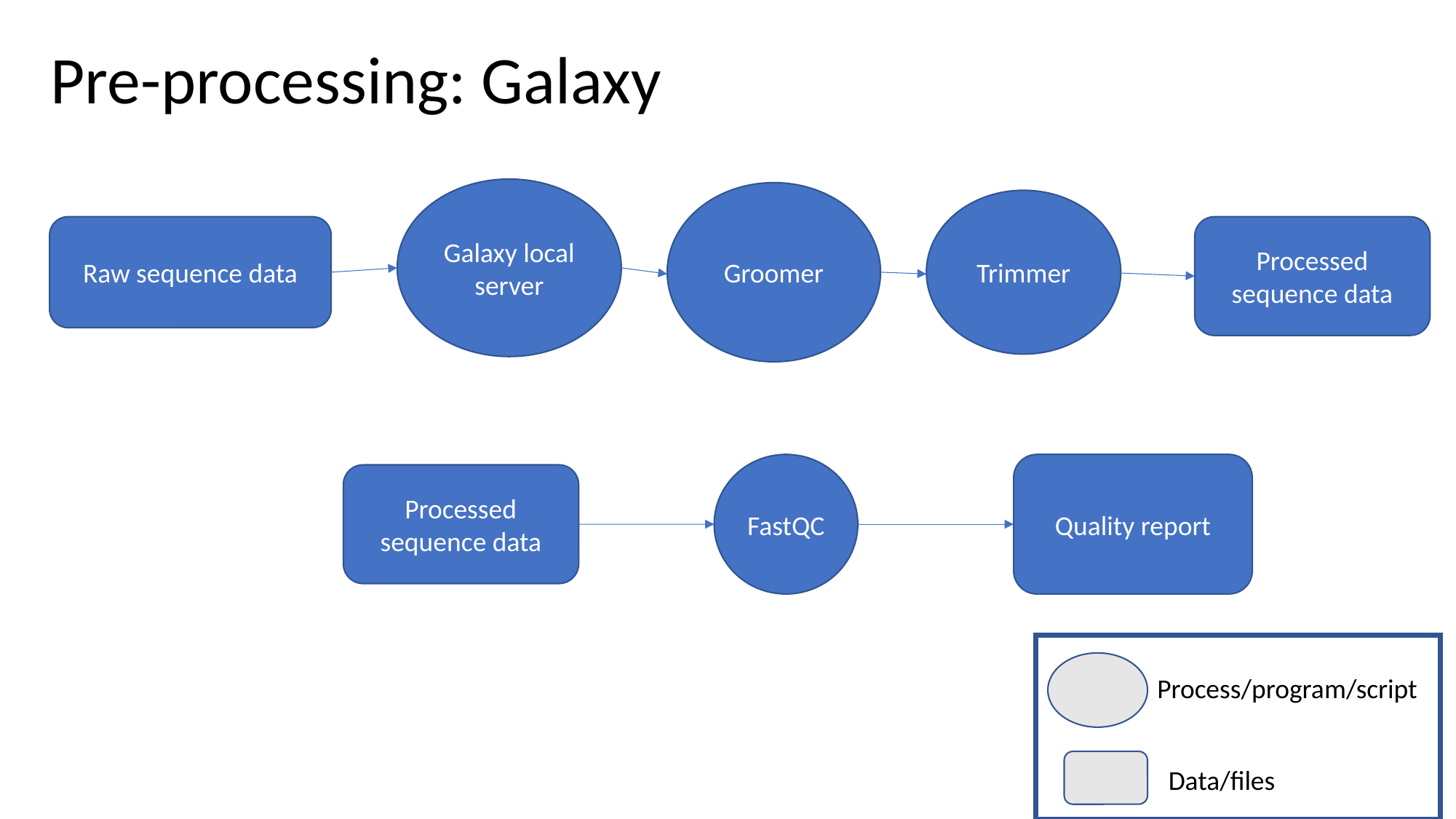

# Pre-processing: Galaxy
Galaxy local server
Groomer
Trimmer
Raw sequence data
Processed sequence data
Quality report
FastQC
Processed sequence data

Process/program/script

Data/files